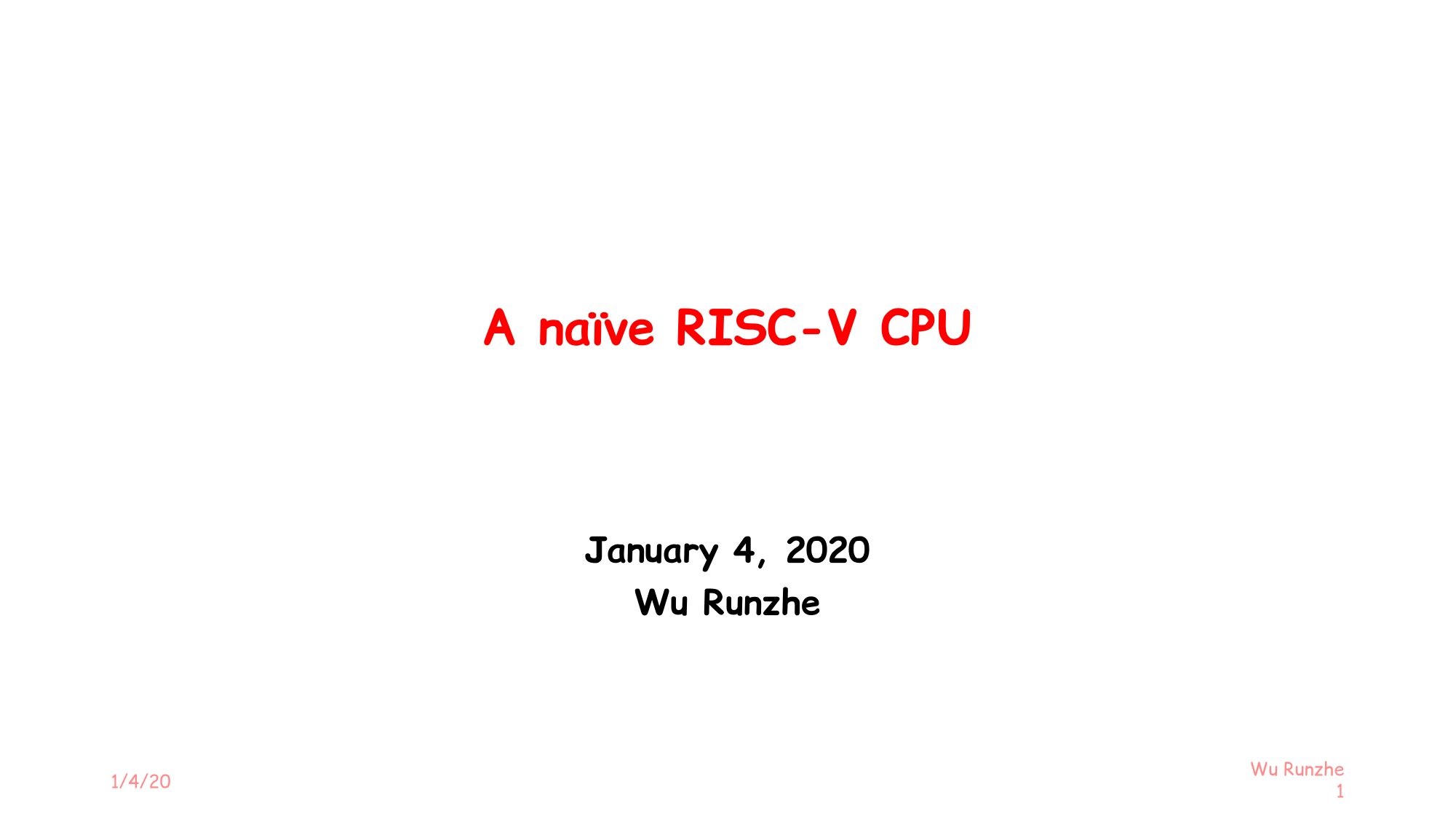

# A naïve RISC-V CPU
January 4, 2020
Wu Runzhe

1/4/20
Wu Runzhe
1